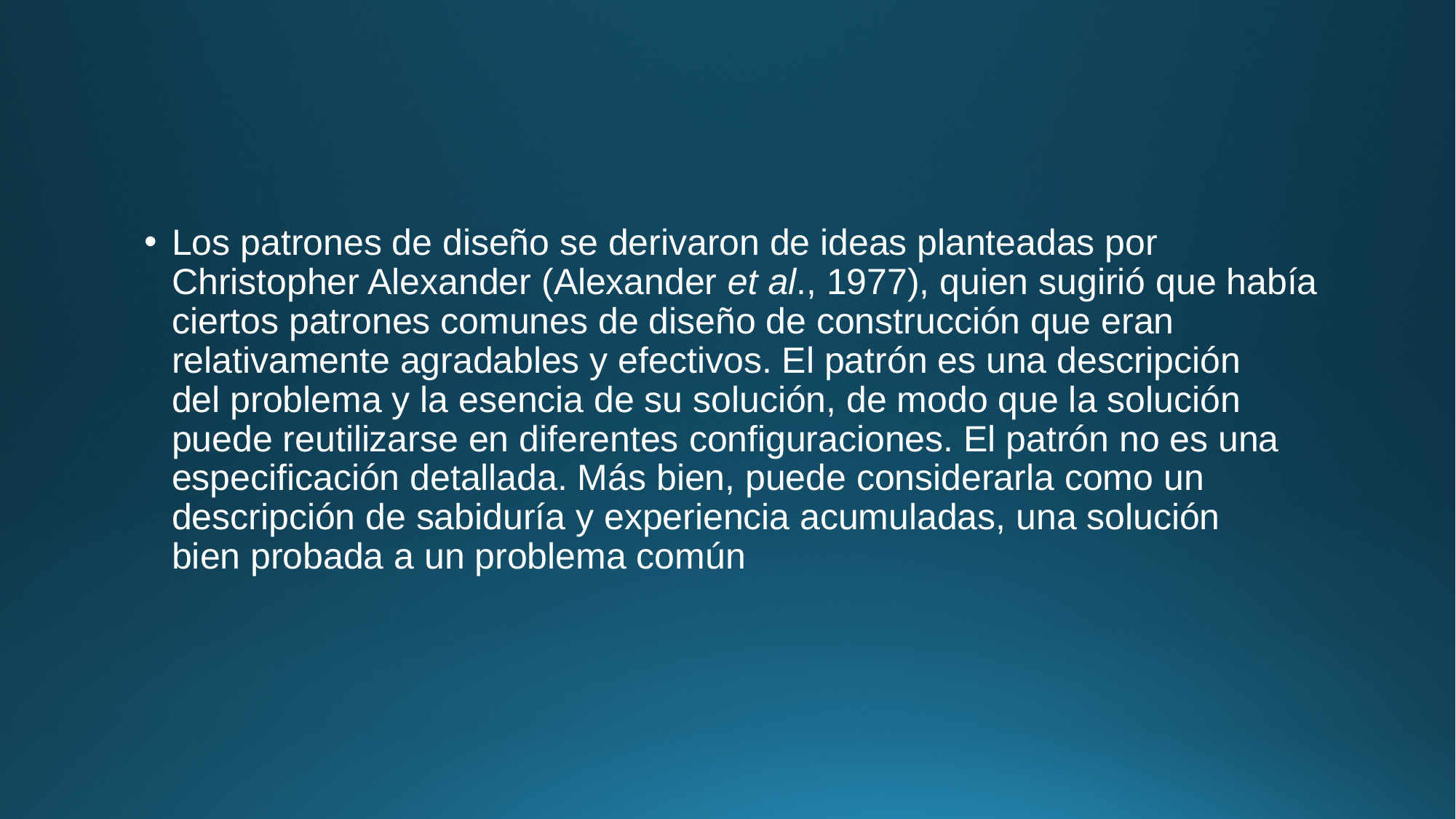

Los patrones de diseño se derivaron de ideas planteadas por Christopher Alexander (Alexander et al., 1977), quien sugirió que había ciertos patrones comunes de diseño de construcción que eran relativamente agradables y efectivos. El patrón es una descripción
del problema y la esencia de su solución, de modo que la solución puede reutilizarse en diferentes configuraciones. El patrón no es una especificación detallada. Más bien, puede considerarla como un descripción de sabiduría y experiencia acumuladas, una solución
bien probada a un problema común